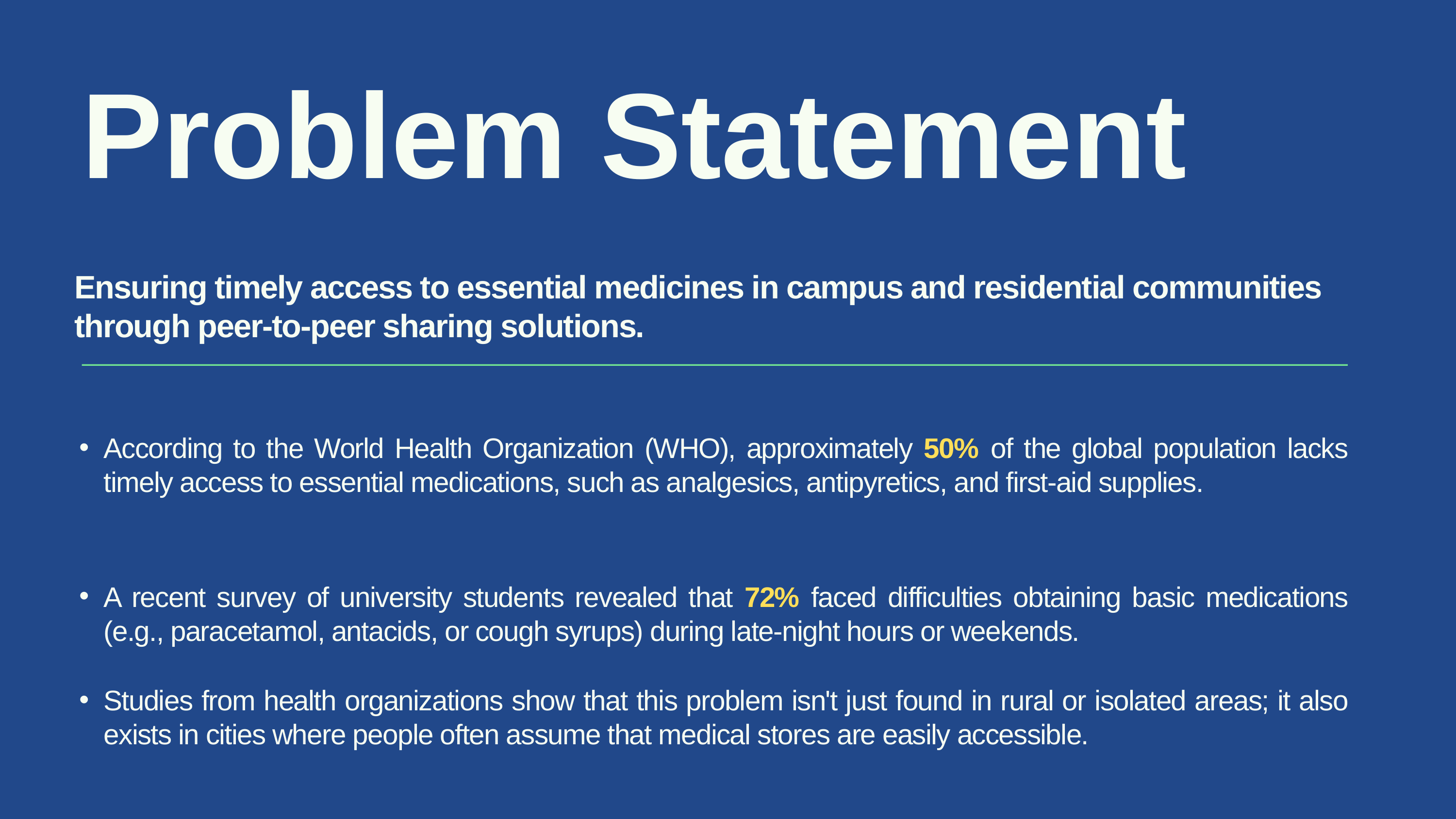

Problem Statement
Ensuring timely access to essential medicines in campus and residential communities through peer-to-peer sharing solutions.

According to the World Health Organization (WHO), approximately 50% of the global population lacks timely access to essential medications, such as analgesics, antipyretics, and first-aid supplies.

A recent survey of university students revealed that 72% faced difficulties obtaining basic medications (e.g., paracetamol, antacids, or cough syrups) during late-night hours or weekends.

Studies from health organizations show that this problem isn't just found in rural or isolated areas; it also exists in cities where people often assume that medical stores are easily accessible.